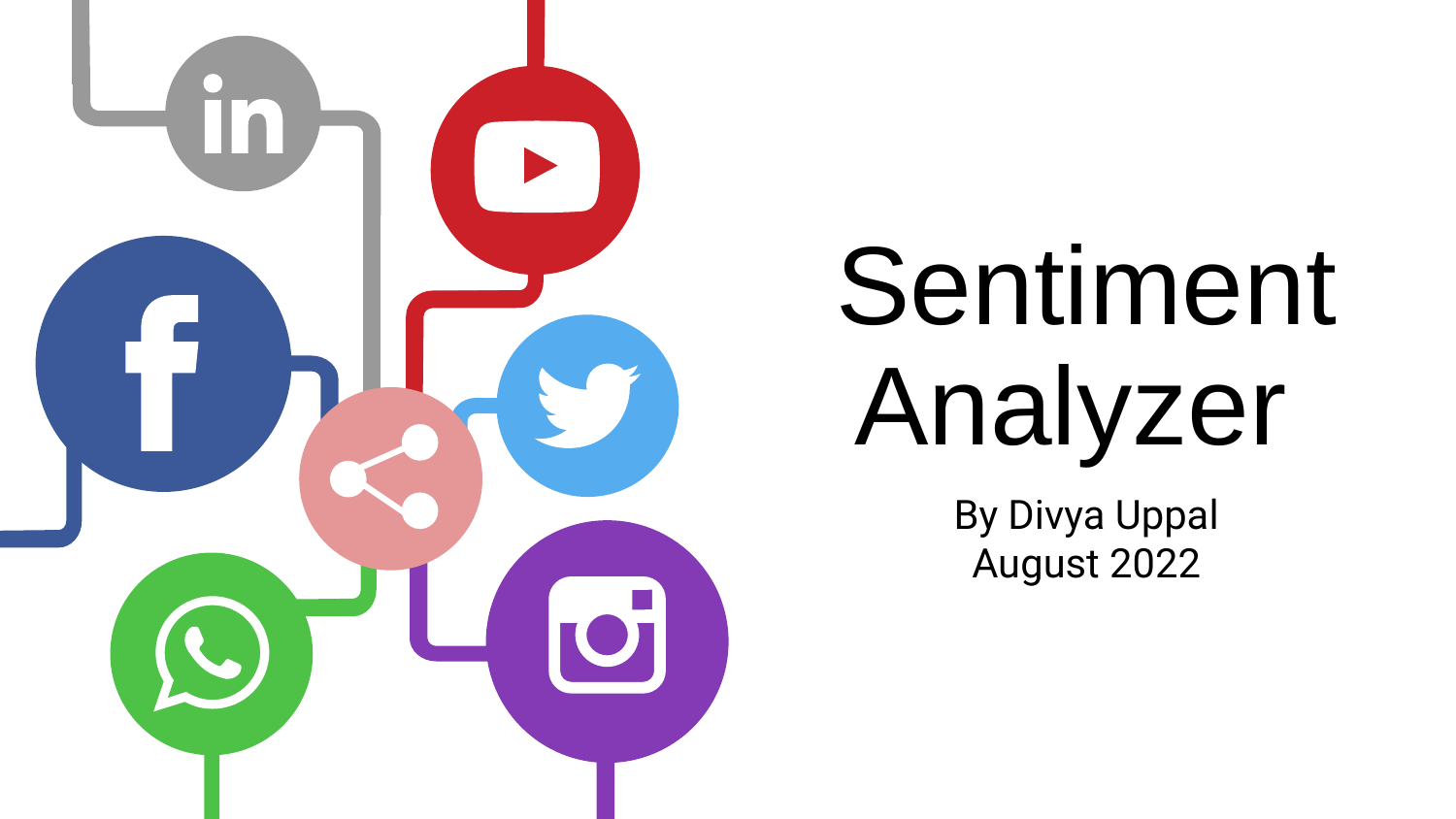

# Sentiment Analyzer
By Divya Uppal
August 2022